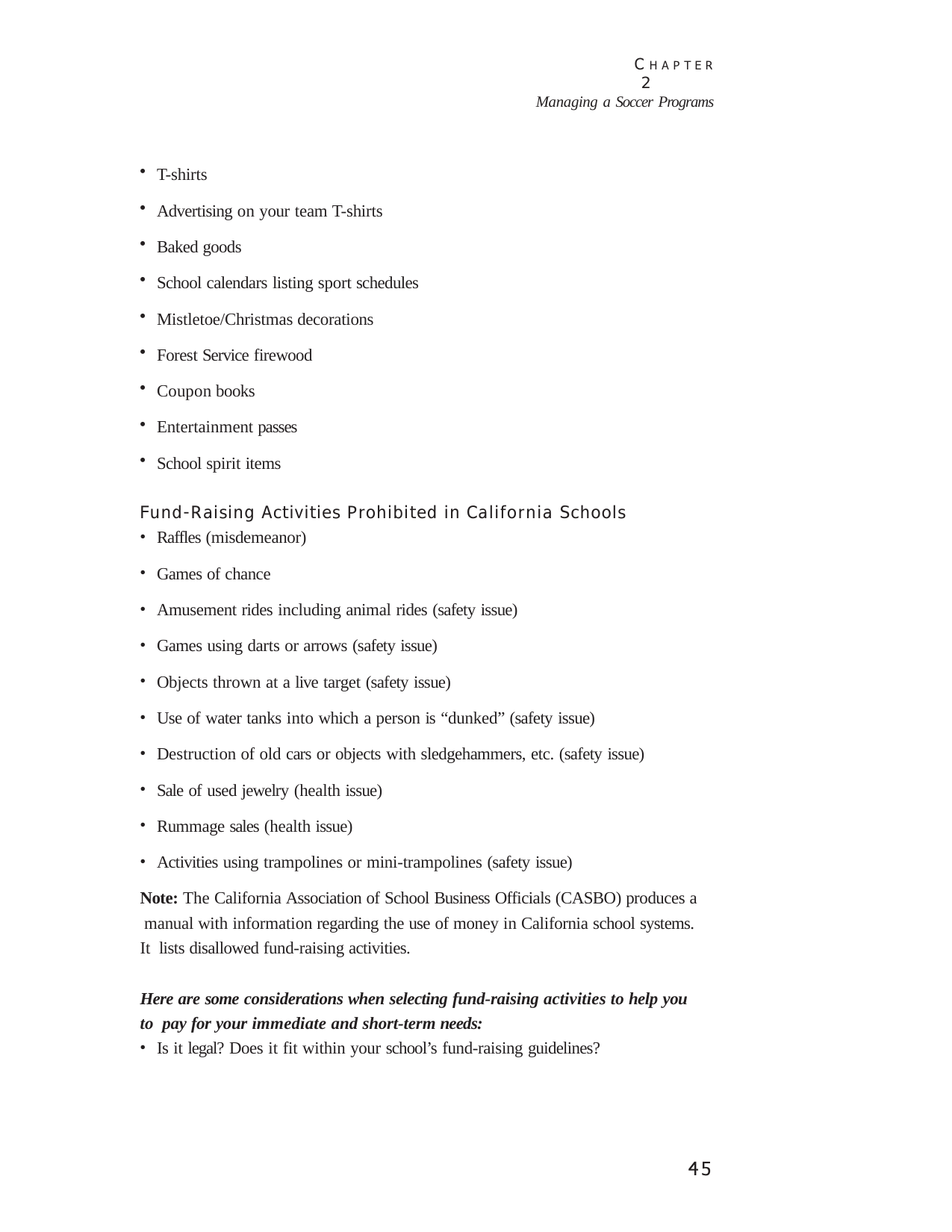

C H A P T E R   2
Managing a Soccer Programs
T-shirts
Advertising on your team T-shirts
Baked goods
School calendars listing sport schedules
Mistletoe/Christmas decorations
Forest Service firewood
Coupon books
Entertainment passes
School spirit items

Fund-Raising Activities Prohibited in California Schools
Raffles (misdemeanor)
Games of chance
Amusement rides including animal rides (safety issue)
Games using darts or arrows (safety issue)
Objects thrown at a live target (safety issue)
Use of water tanks into which a person is “dunked” (safety issue)
Destruction of old cars or objects with sledgehammers, etc. (safety issue)
Sale of used jewelry (health issue)
Rummage sales (health issue)
Activities using trampolines or mini-trampolines (safety issue)
Note: The California Association of School Business Officials (CASBO) produces a  manual with information regarding the use of money in California school systems. It  lists disallowed fund-raising activities.

Here are some considerations when selecting fund-raising activities to help you to  pay for your immediate and short-term needs:
Is it legal? Does it fit within your school’s fund-raising guidelines?
45